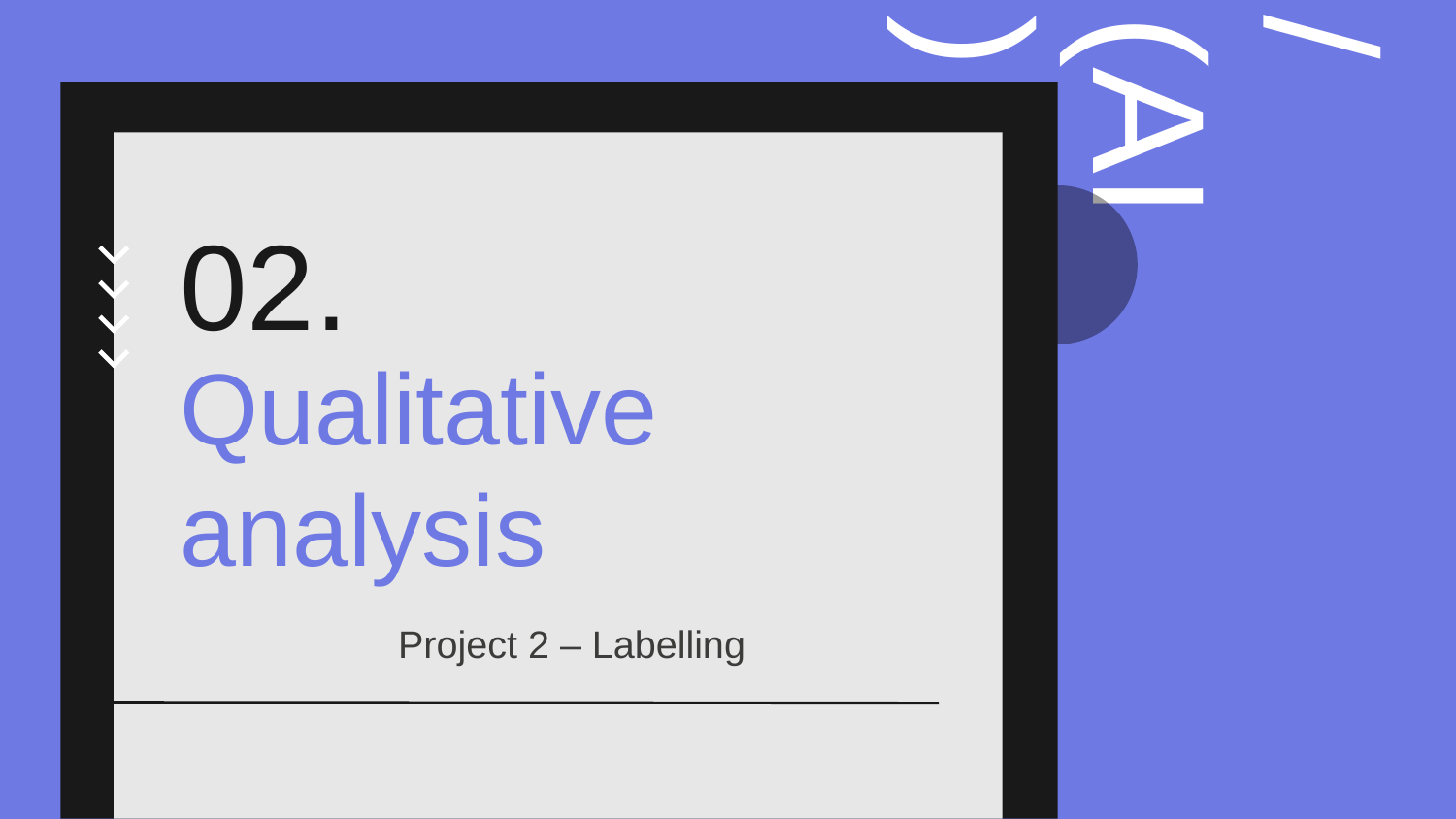

02.

# Qualitative analysis
Project 2 – Labelling